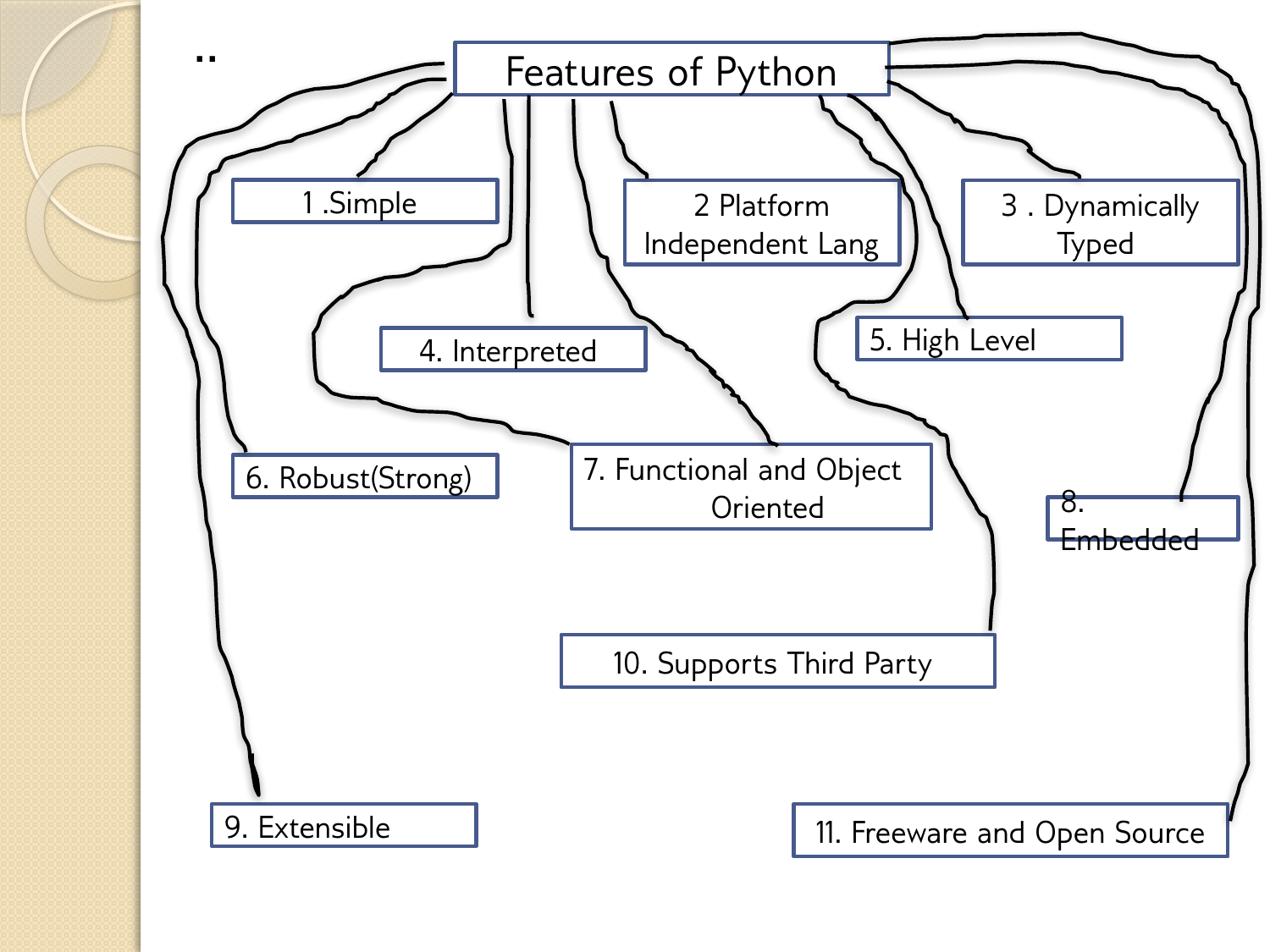

..

Features of Python

1 .Simple
2 Platform Independent Lang
3 . Dynamically Typed
5. High Level
4. Interpreted
7. Functional and Object 	Oriented
6. Robust(Strong)
8. Embedded
10. Supports Third Party
9. Extensible
11. Freeware and Open Source